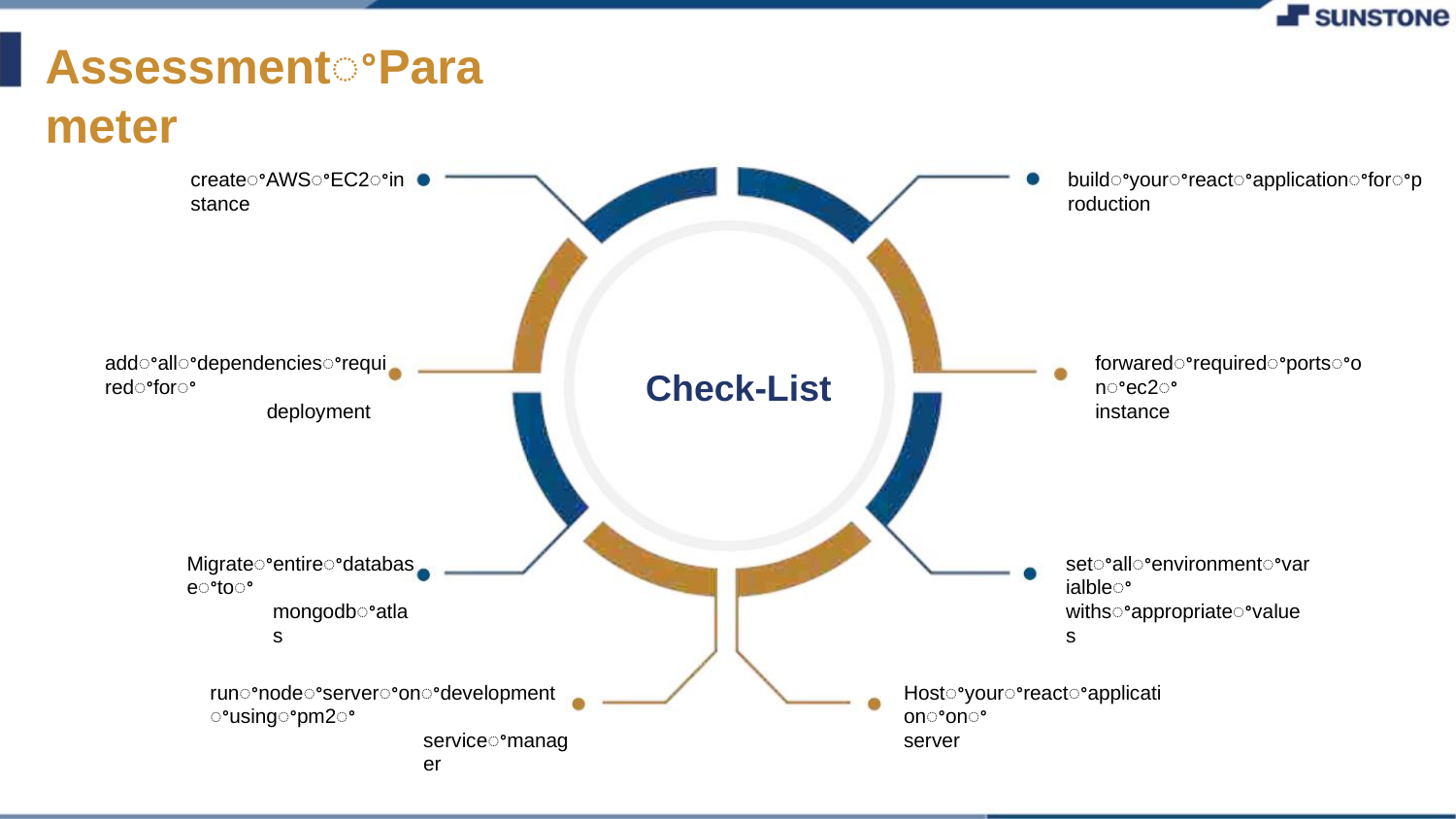

AssessmentꢀParameter
buildꢀyourꢀreactꢀapplicationꢀforꢀproduction
createꢀAWSꢀEC2ꢀinstance
addꢀallꢀdependenciesꢀrequiredꢀforꢀ
deployment
forwaredꢀrequiredꢀportsꢀonꢀec2ꢀ
instance
Check-List
Migrateꢀentireꢀdatabaseꢀtoꢀ
mongodbꢀatlas
setꢀallꢀenvironmentꢀvarialbleꢀ
withsꢀappropriateꢀvalues
runꢀnodeꢀserverꢀonꢀdevelopmentꢀusingꢀpm2ꢀ
serviceꢀmanager
Hostꢀyourꢀreactꢀapplicationꢀonꢀ
server